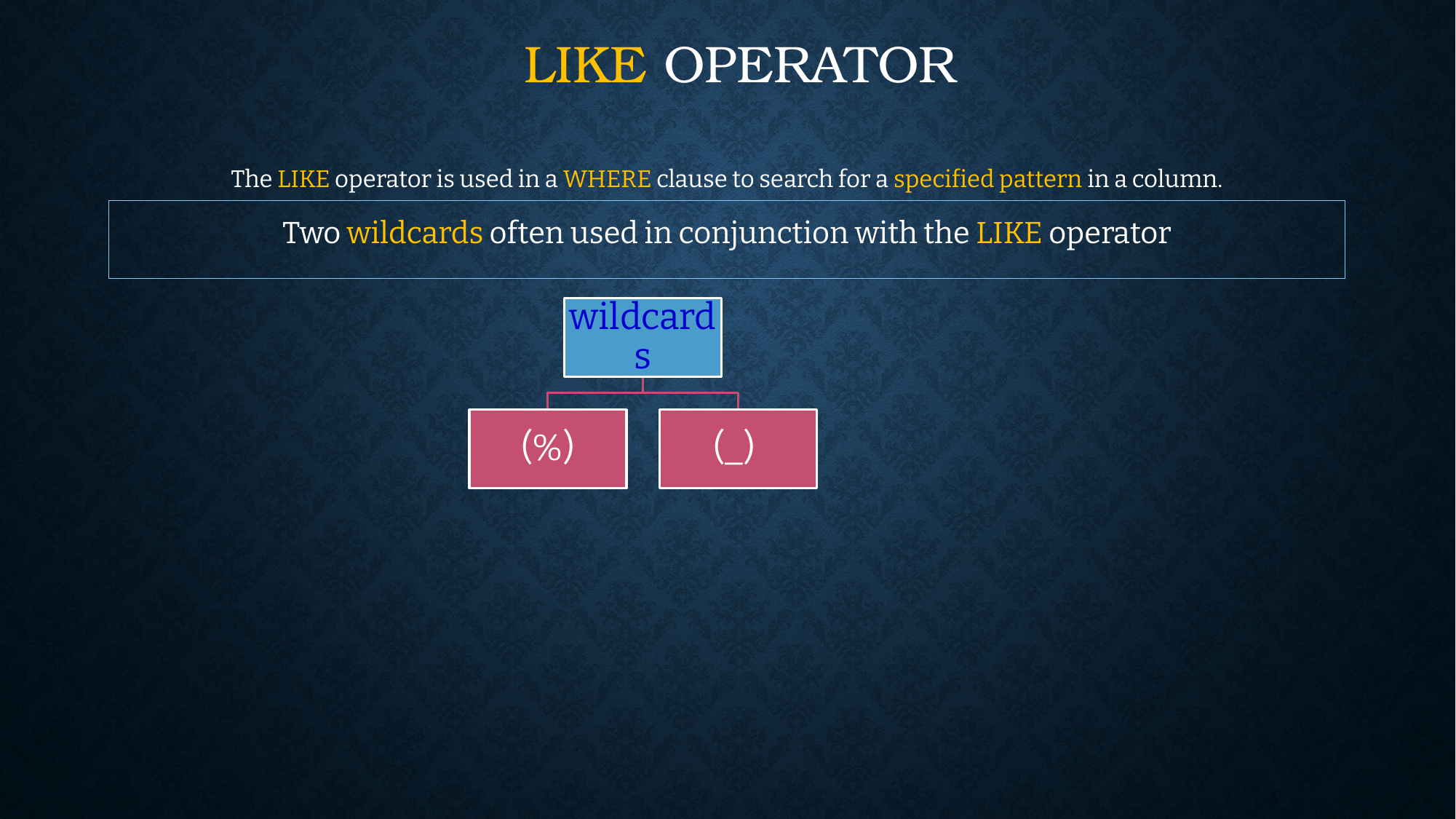

# LIKE operator
The LIKE operator is used in a WHERE clause to search for a specified pattern in a column.
Two wildcards often used in conjunction with the LIKE operator
wildcards
(%)
(_)